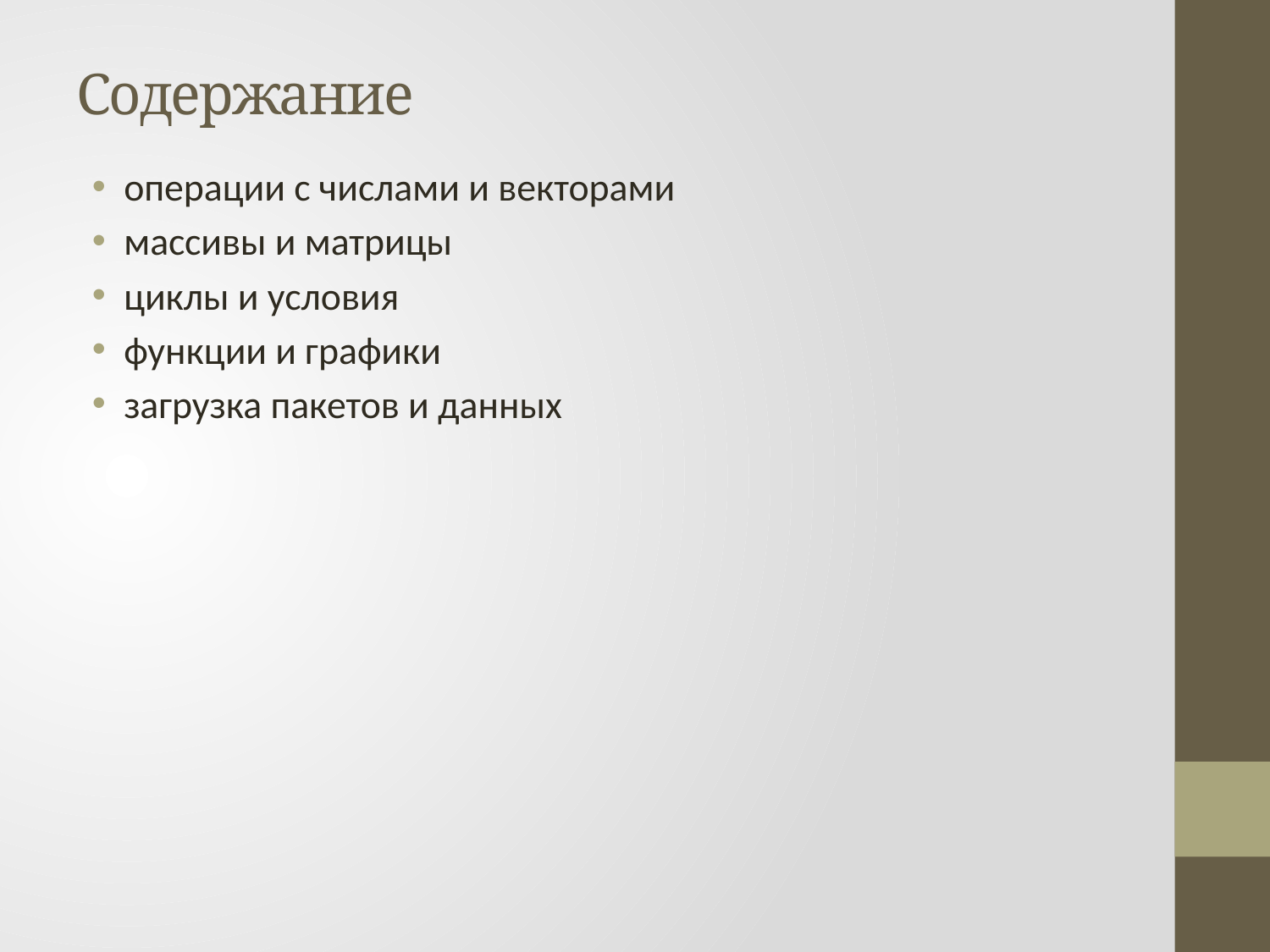

# Содержание
операции с числами и векторами
массивы и матрицы
циклы и условия
функции и графики
загрузка пакетов и данных